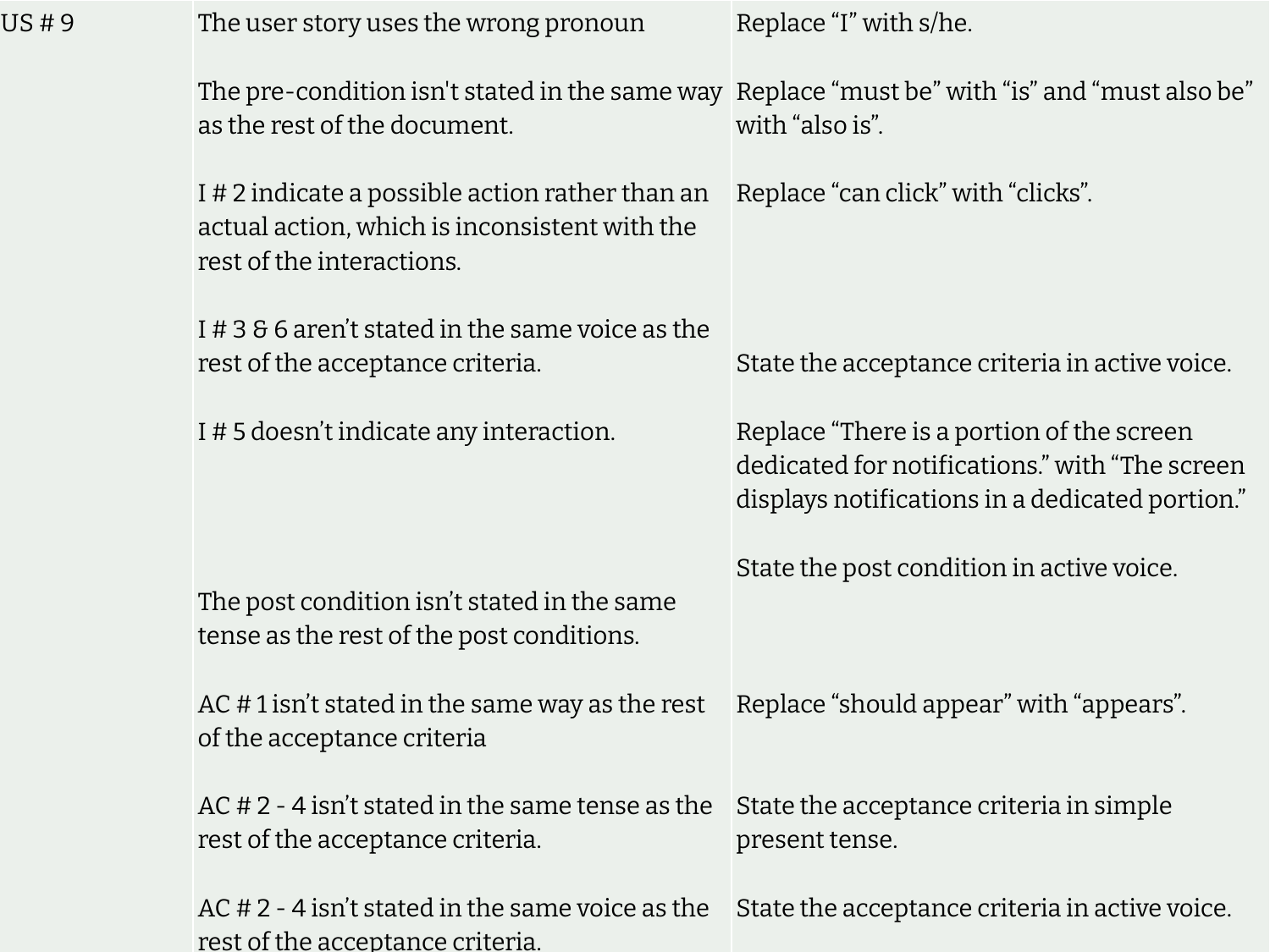

| US # 9 | The user story uses the wrong pronoun   The pre-condition isn't stated in the same way as the rest of the document.   I # 2 indicate a possible action rather than an actual action, which is inconsistent with the rest of the interactions.   I # 3 & 6 aren’t stated in the same voice as the rest of the acceptance criteria.   I # 5 doesn’t indicate any interaction.         The post condition isn’t stated in the same tense as the rest of the post conditions.   AC # 1 isn’t stated in the same way as the rest of the acceptance criteria   AC # 2 - 4 isn’t stated in the same tense as the rest of the acceptance criteria.   AC # 2 - 4 isn’t stated in the same voice as the rest of the acceptance criteria. | Replace “I” with s/he.   Replace “must be” with “is” and “must also be” with “also is”.   Replace “can click” with “clicks”.         State the acceptance criteria in active voice.   Replace “There is a portion of the screen dedicated for notifications.” with “The screen displays notifications in a dedicated portion.”   State the post condition in active voice.       Replace “should appear” with “appears”.     State the acceptance criteria in simple present tense.   State the acceptance criteria in active voice. |
| --- | --- | --- |
#